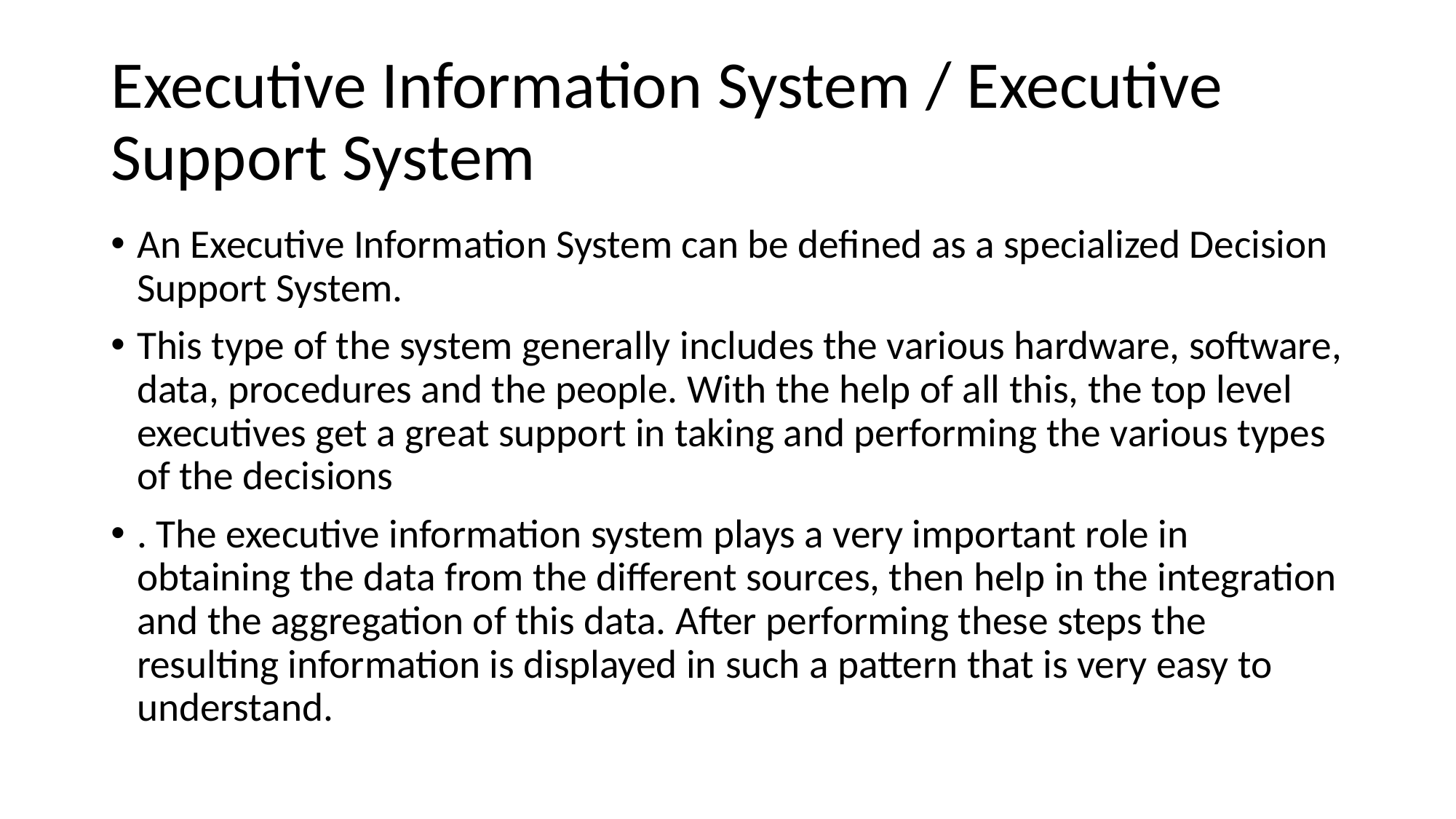

# Executive Information System / Executive Support System
An Executive Information System can be defined as a specialized Decision Support System.
This type of the system generally includes the various hardware, software, data, procedures and the people. With the help of all this, the top level executives get a great support in taking and performing the various types of the decisions
. The executive information system plays a very important role in obtaining the data from the different sources, then help in the integration and the aggregation of this data. After performing these steps the resulting information is displayed in such a pattern that is very easy to understand.